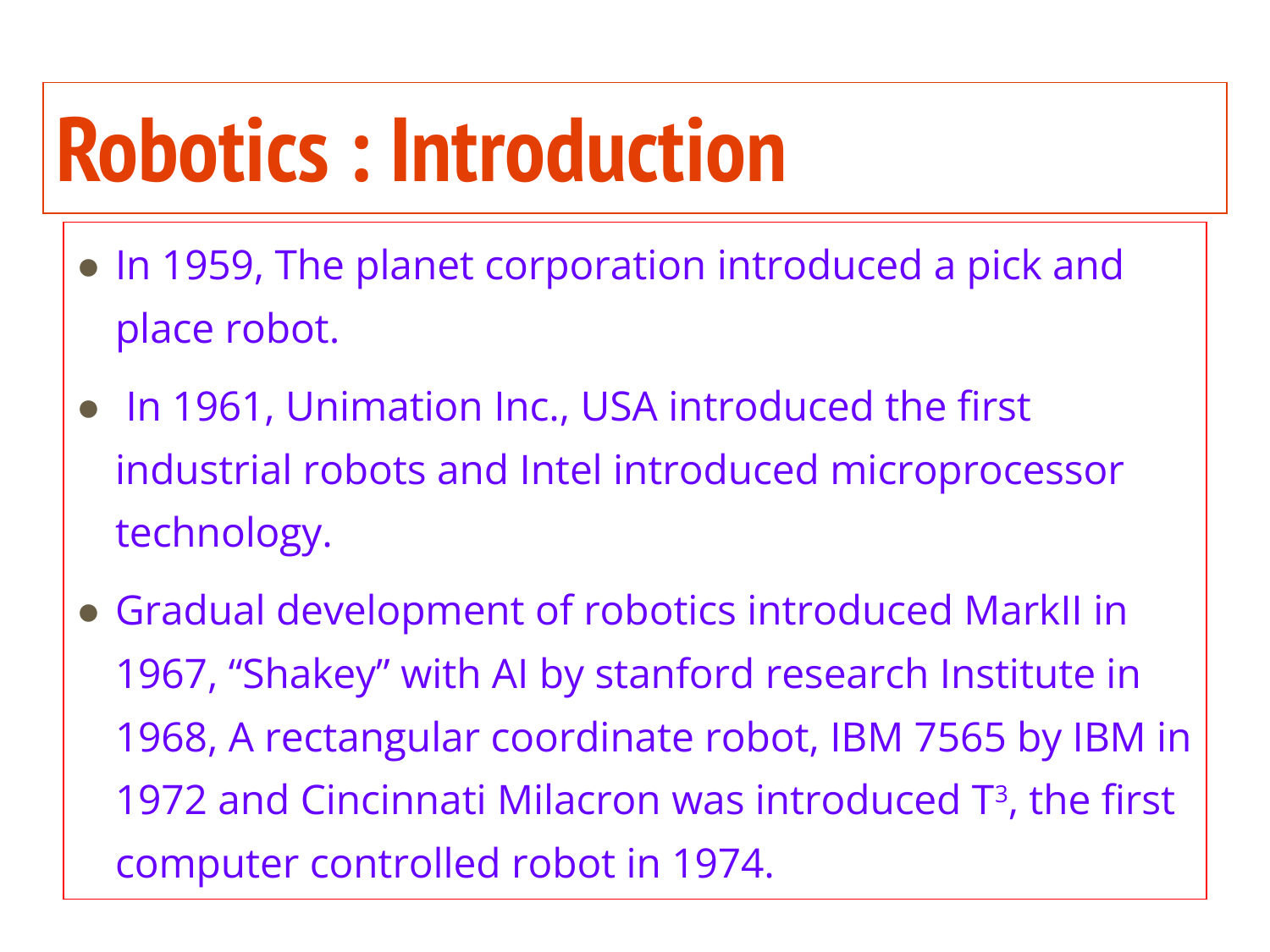

# Robotics : Introduction
In 1959, The planet corporation introduced a pick and place robot.
 In 1961, Unimation Inc., USA introduced the first industrial robots and Intel introduced microprocessor technology.
Gradual development of robotics introduced MarkII in 1967, “Shakey” with AI by stanford research Institute in 1968, A rectangular coordinate robot, IBM 7565 by IBM in 1972 and Cincinnati Milacron was introduced T3, the first computer controlled robot in 1974.